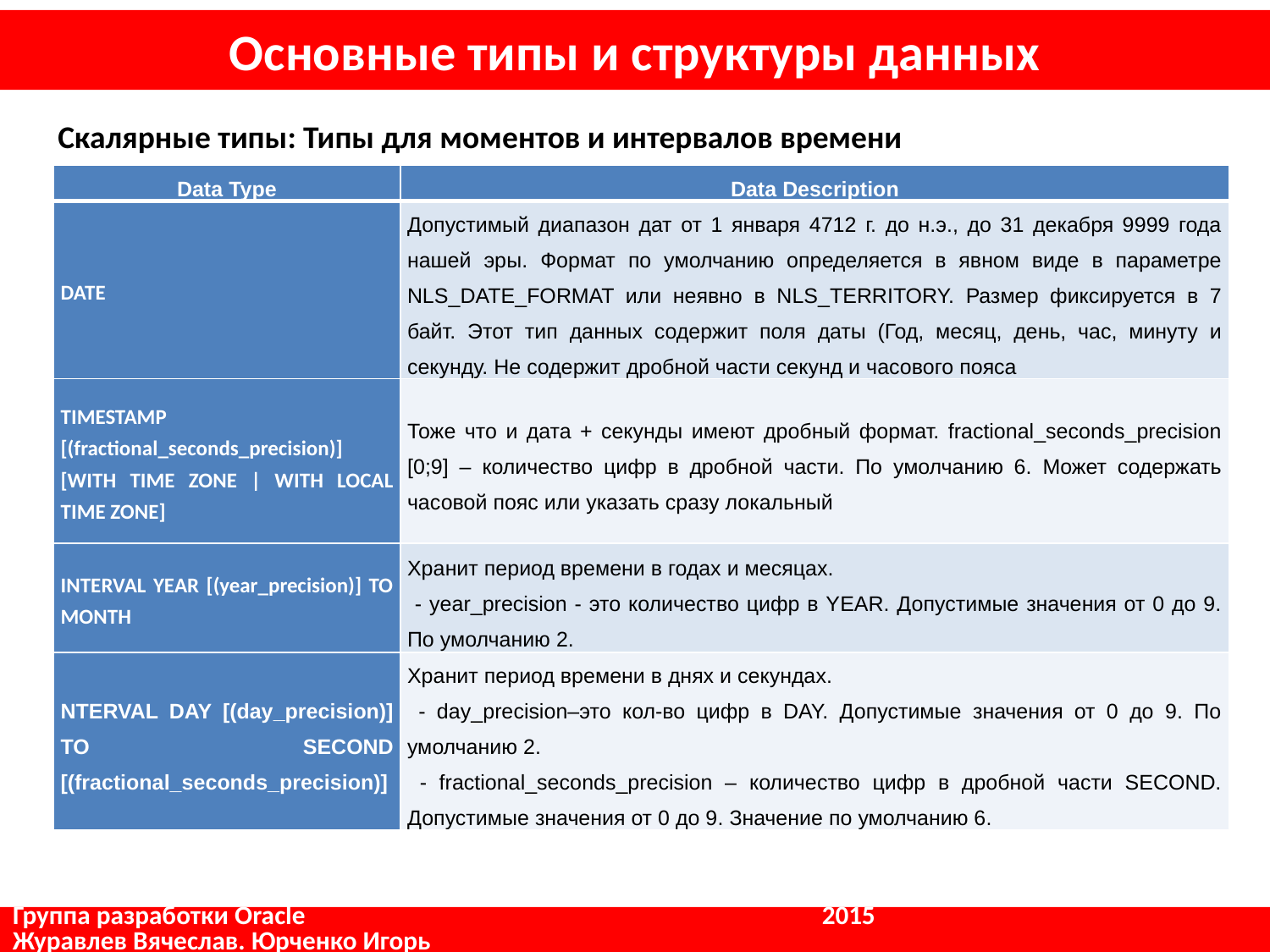

# Основные типы и структуры данных
Скалярные типы: Типы для моментов и интервалов времени
| Data Type | Data Description |
| --- | --- |
| DATE | Допустимый диапазон дат от 1 января 4712 г. до н.э., до 31 декабря 9999 года нашей эры. Формат по умолчанию определяется в явном виде в параметре NLS\_DATE\_FORMAT или неявно в NLS\_TERRITORY. Размер фиксируется в 7 байт. Этот тип данных содержит поля даты (Год, месяц, день, час, минуту и секунду. Не содержит дробной части секунд и часового пояса |
| TIMESTAMP [(fractional\_seconds\_precision)] [WITH TIME ZONE | WITH LOCAL TIME ZONE] | Тоже что и дата + секунды имеют дробный формат. fractional\_seconds\_precision [0;9] – количество цифр в дробной части. По умолчанию 6. Может содержать часовой пояс или указать сразу локальный |
| INTERVAL YEAR [(year\_precision)] TO MONTH | Хранит период времени в годах и месяцах. - year\_precision - это количество цифр в YEAR. Допустимые значения от 0 до 9. По умолчанию 2. |
| NTERVAL DAY [(day\_precision)] TO SECOND [(fractional\_seconds\_precision)] | Хранит период времени в днях и секундах. - day\_precision–это кол-во цифр в DAY. Допустимые значения от 0 до 9. По умолчанию 2. - fractional\_seconds\_precision – количество цифр в дробной части SECOND. Допустимые значения от 0 до 9. Значение по умолчанию 6. |
Группа разработки Oracle				        2015			          Журавлев Вячеслав. Юрченко Игорь